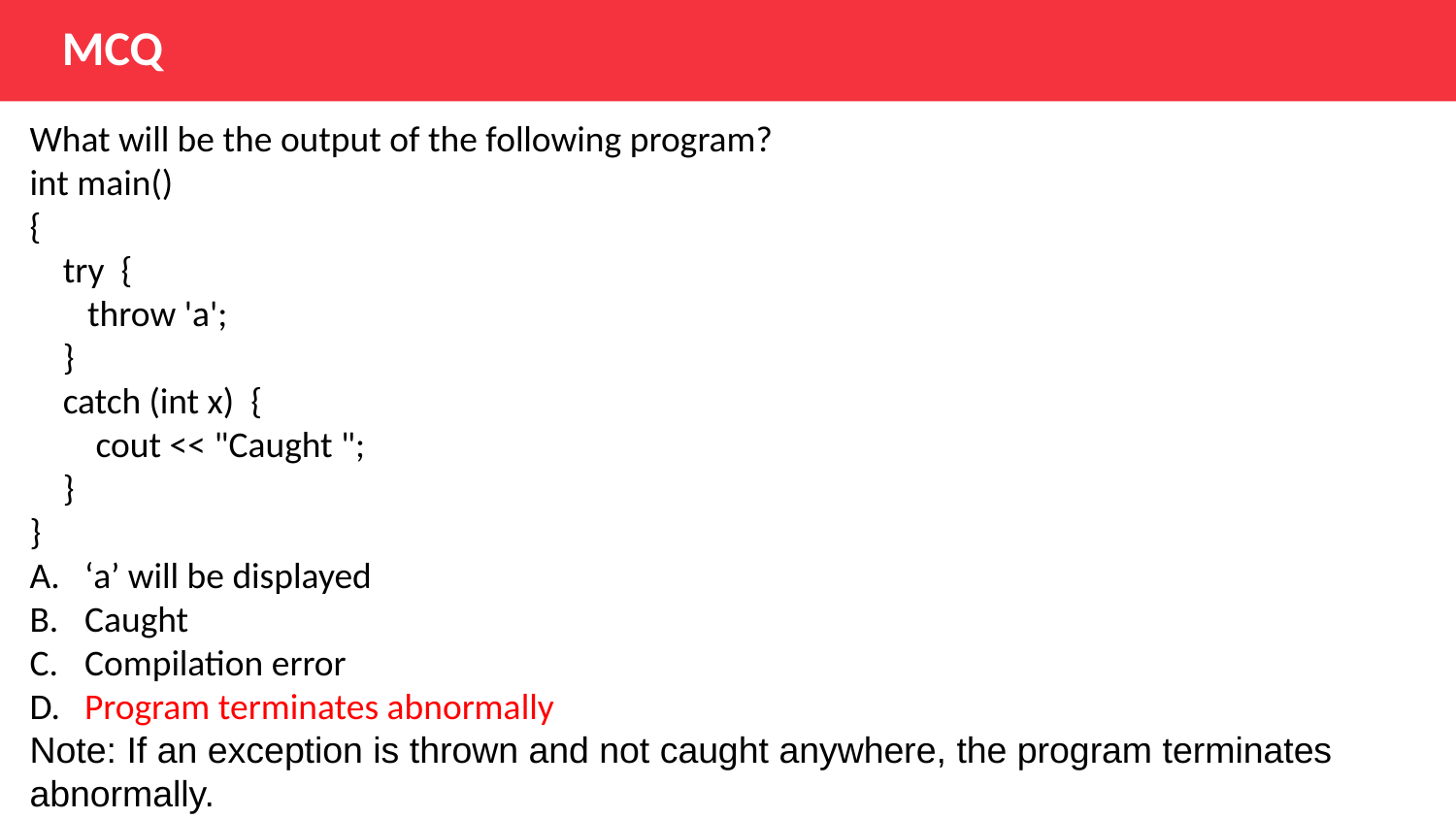

MCQ
What will be the output of the following program?
int main()
{
    try  {
       throw 'a';
    }
    catch (int x)  {
        cout << "Caught ";
    }
}
‘a’ will be displayed
Caught
Compilation error
Program terminates abnormally
Note: If an exception is thrown and not caught anywhere, the program terminates abnormally.